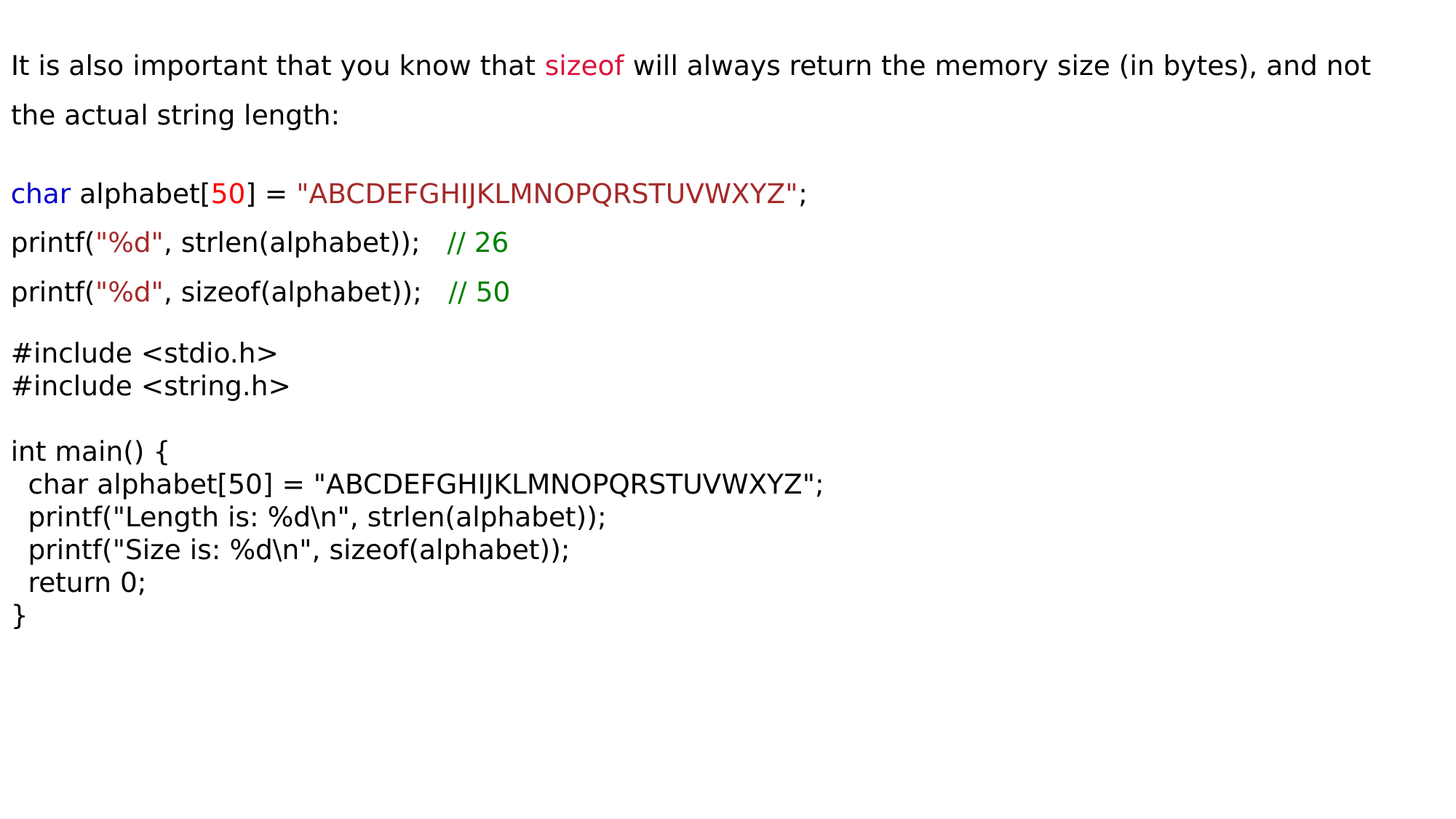

It is also important that you know that sizeof will always return the memory size (in bytes), and not the actual string length:
char alphabet[50] = "ABCDEFGHIJKLMNOPQRSTUVWXYZ";
printf("%d", strlen(alphabet));   // 26
printf("%d", sizeof(alphabet));   // 50
#include <stdio.h>
#include <string.h>

int main() {
  char alphabet[50] = "ABCDEFGHIJKLMNOPQRSTUVWXYZ";
  printf("Length is: %d\n", strlen(alphabet));
  printf("Size is: %d\n", sizeof(alphabet));
  return 0;
}